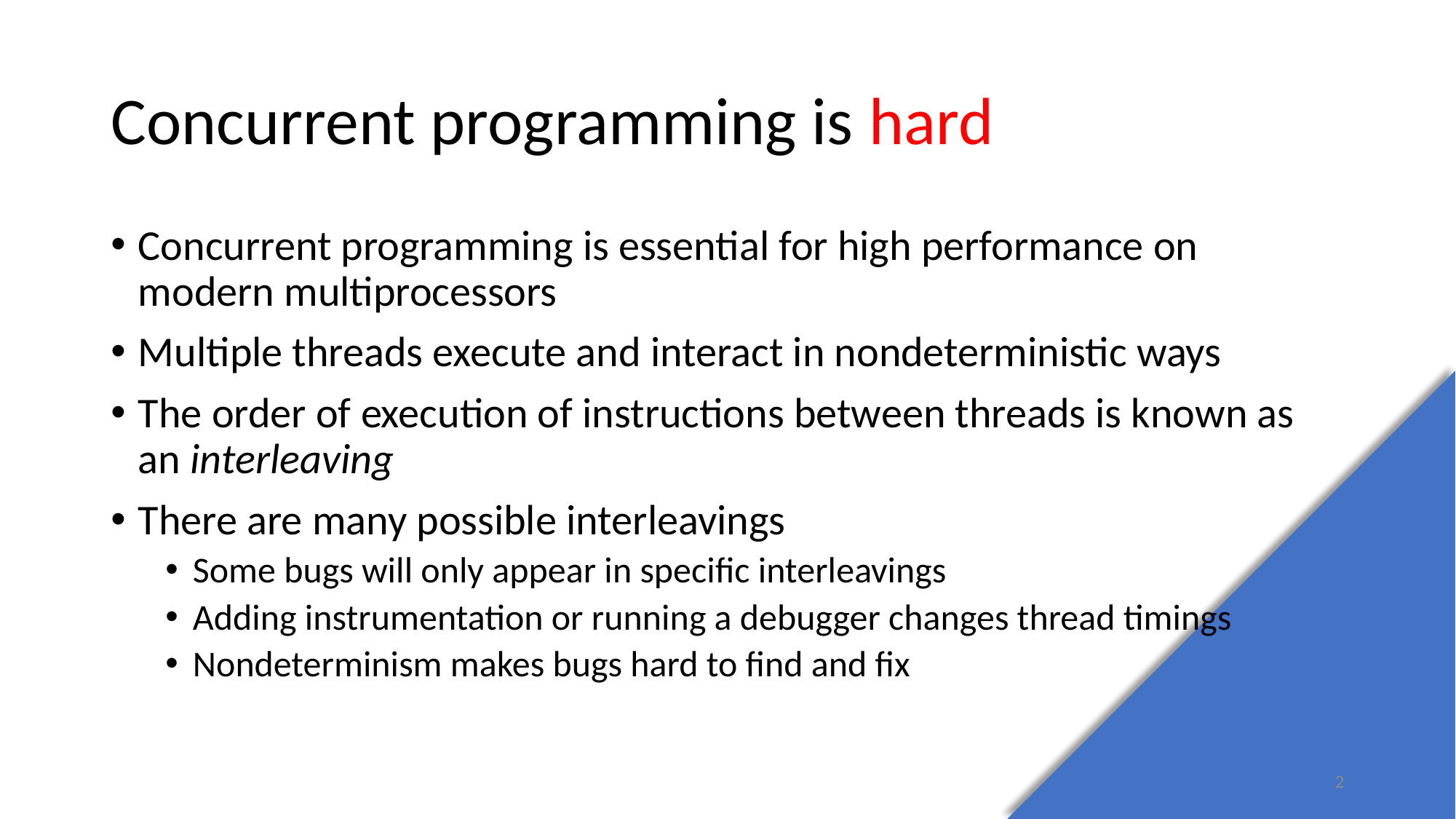

# Concurrent programming is hard
Concurrent programming is essential for high performance on modern multiprocessors
Multiple threads execute and interact in nondeterministic ways
The order of execution of instructions between threads is known as an interleaving
There are many possible interleavings
Some bugs will only appear in specific interleavings
Adding instrumentation or running a debugger changes thread timings
Nondeterminism makes bugs hard to find and fix
2